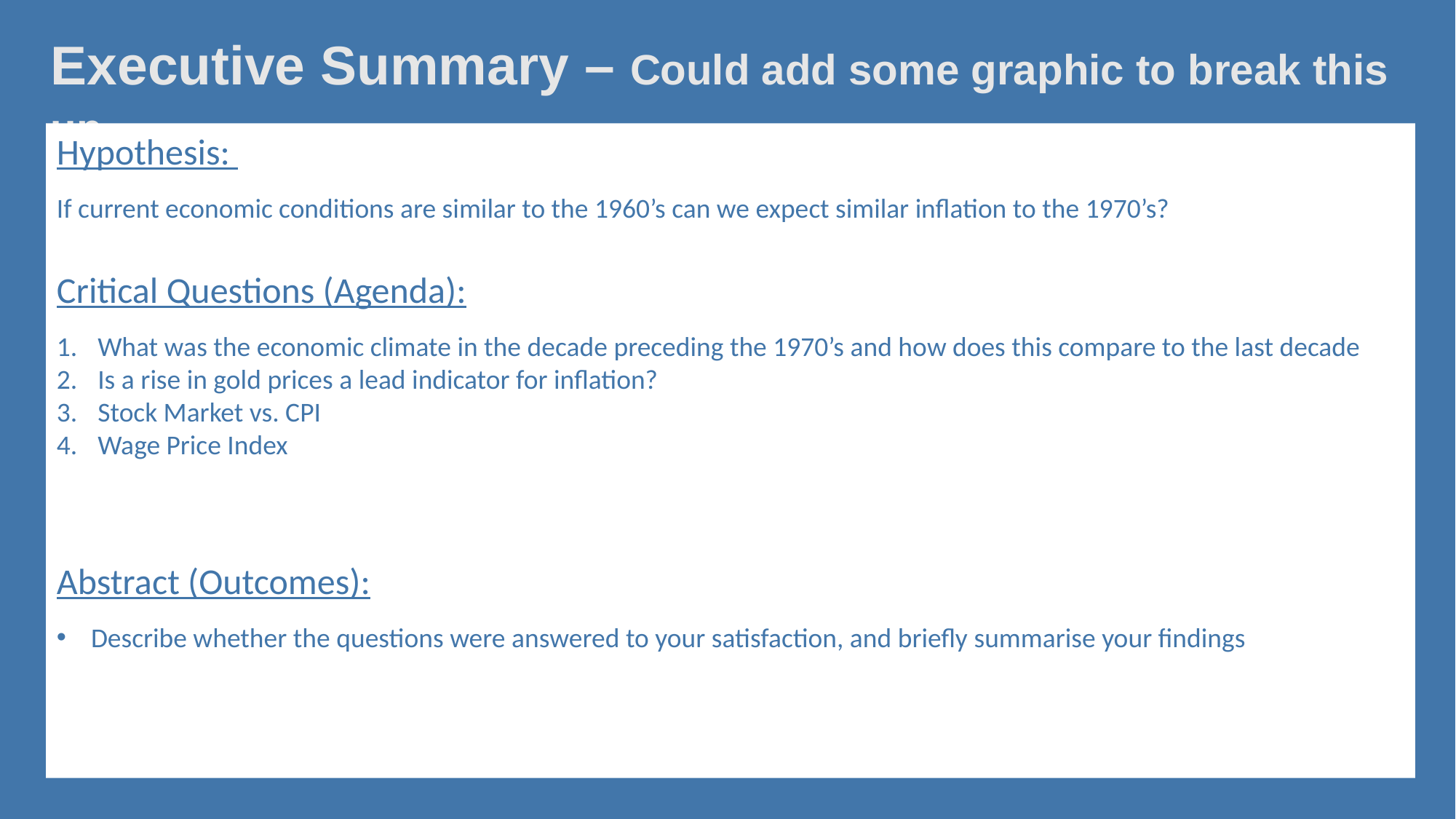

Executive Summary – Could add some graphic to break this up
Hypothesis:

If current economic conditions are similar to the 1960’s can we expect similar inflation to the 1970’s?

Critical Questions (Agenda):

What was the economic climate in the decade preceding the 1970’s and how does this compare to the last decade
Is a rise in gold prices a lead indicator for inflation?
Stock Market vs. CPI
Wage Price Index

Abstract (Outcomes):

Describe whether the questions were answered to your satisfaction, and briefly summarise your findings